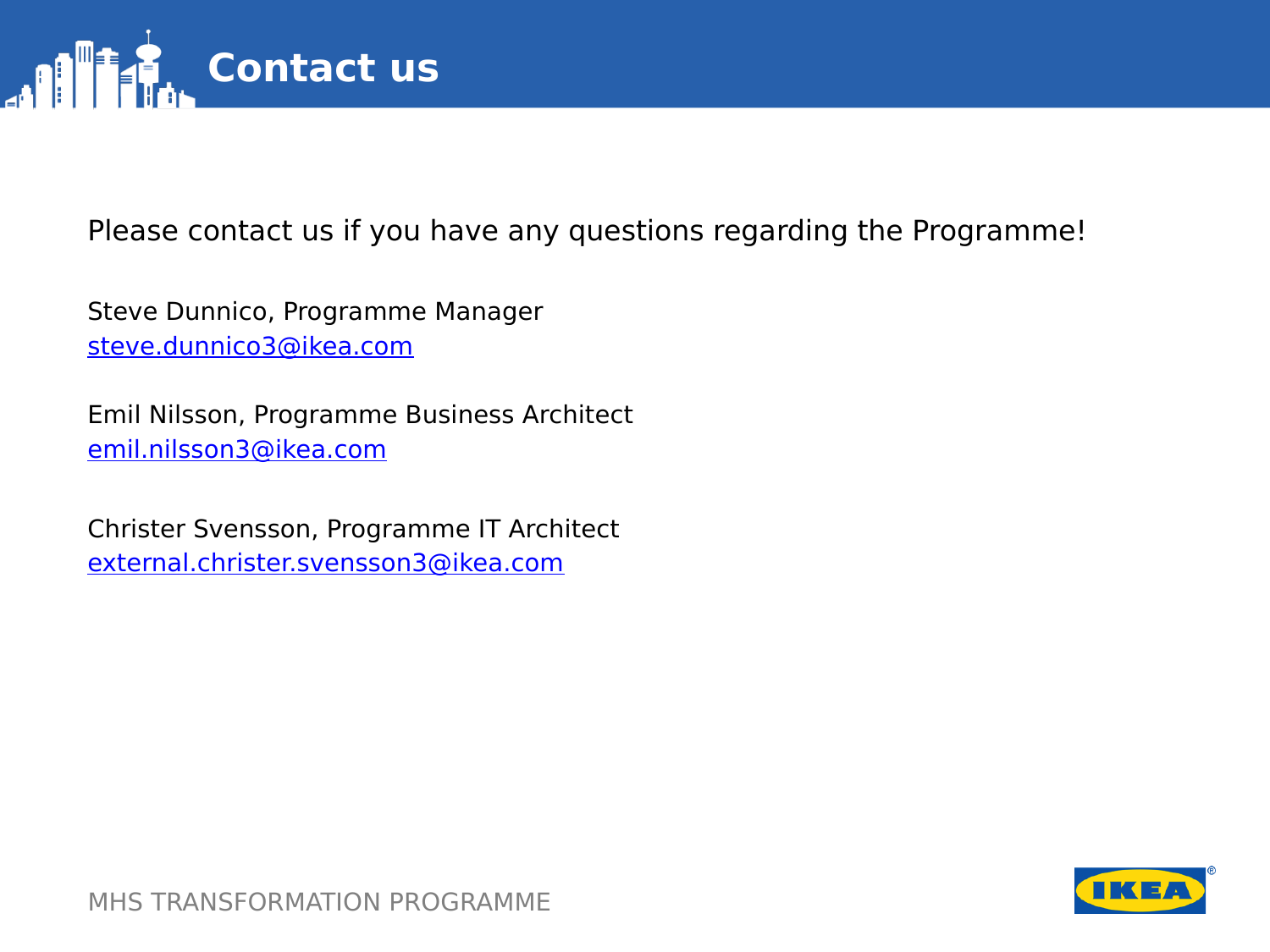

Contact us
Please contact us if you have any questions regarding the Programme!

Steve Dunnico, Programme Manager
steve.dunnico3@ikea.com

Emil Nilsson, Programme Business Architect
emil.nilsson3@ikea.com

Christer Svensson, Programme IT Architect
external.christer.svensson3@ikea.com